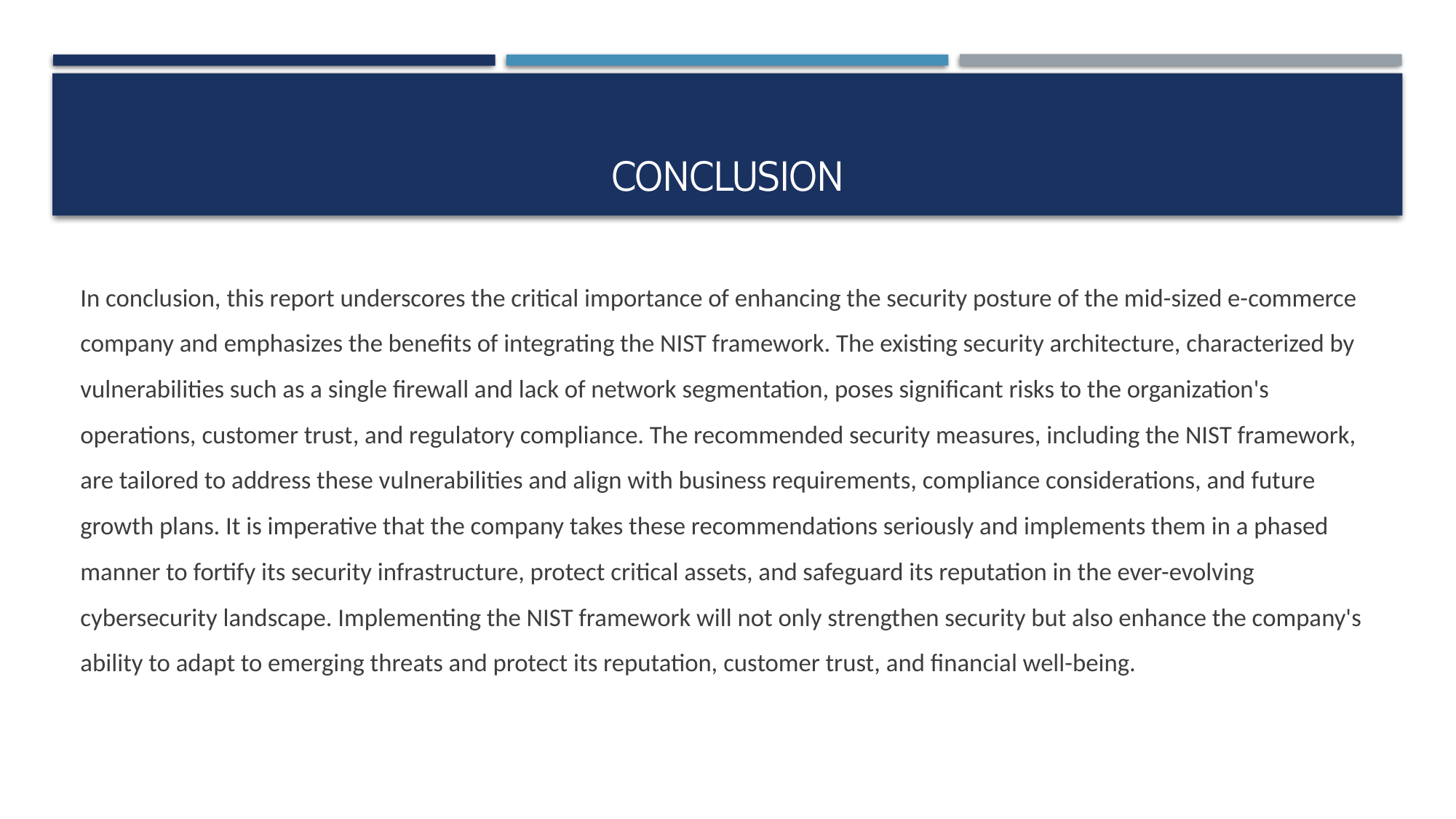

# Conclusion
In conclusion, this report underscores the critical importance of enhancing the security posture of the mid-sized e-commerce company and emphasizes the benefits of integrating the NIST framework. The existing security architecture, characterized by vulnerabilities such as a single firewall and lack of network segmentation, poses significant risks to the organization's operations, customer trust, and regulatory compliance. The recommended security measures, including the NIST framework, are tailored to address these vulnerabilities and align with business requirements, compliance considerations, and future growth plans. It is imperative that the company takes these recommendations seriously and implements them in a phased manner to fortify its security infrastructure, protect critical assets, and safeguard its reputation in the ever-evolving cybersecurity landscape. Implementing the NIST framework will not only strengthen security but also enhance the company's ability to adapt to emerging threats and protect its reputation, customer trust, and financial well-being.